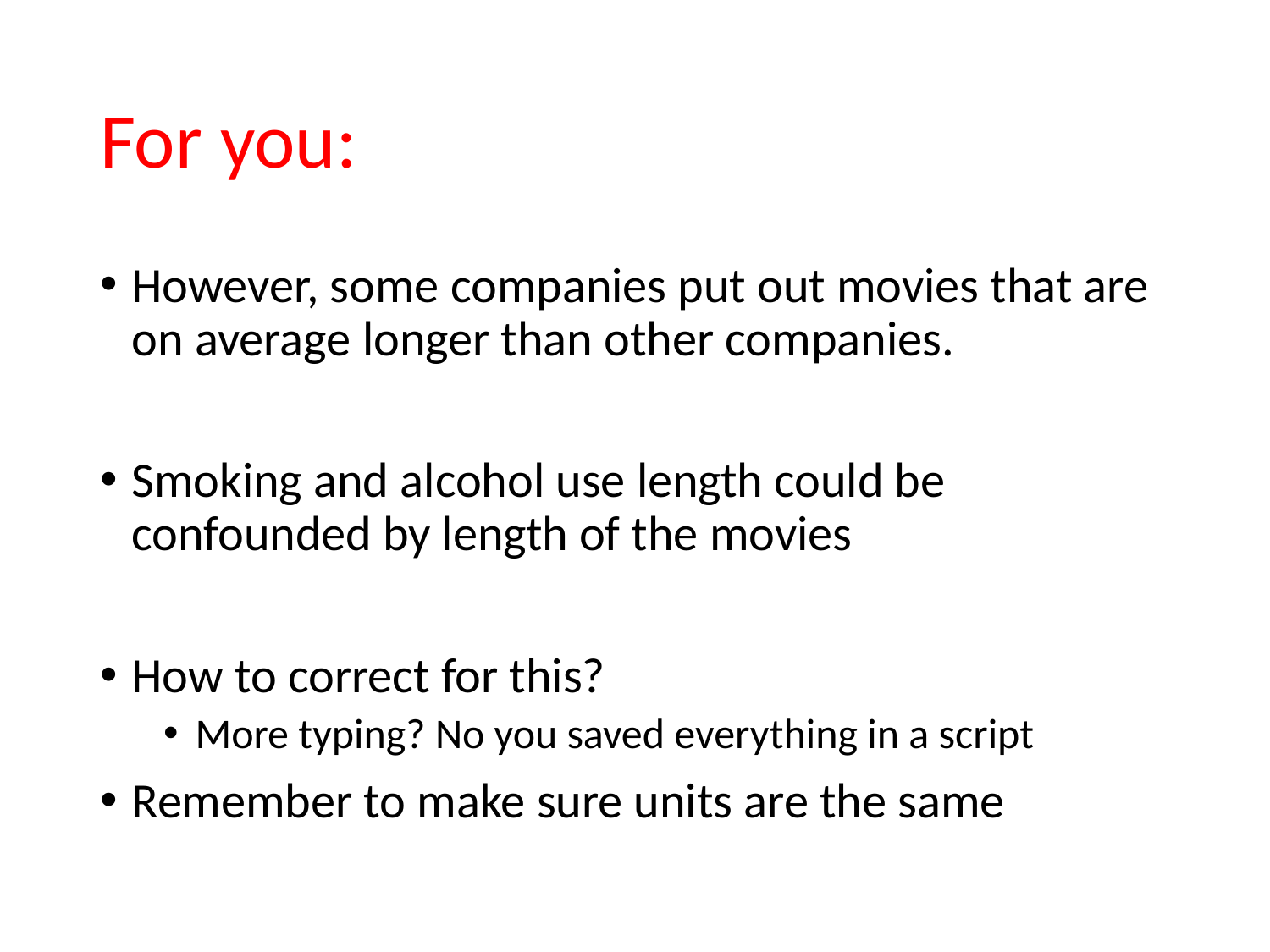

# For you:
However, some companies put out movies that are on average longer than other companies.

Smoking and alcohol use length could be confounded by length of the movies

How to correct for this?
More typing? No you saved everything in a script
Remember to make sure units are the same